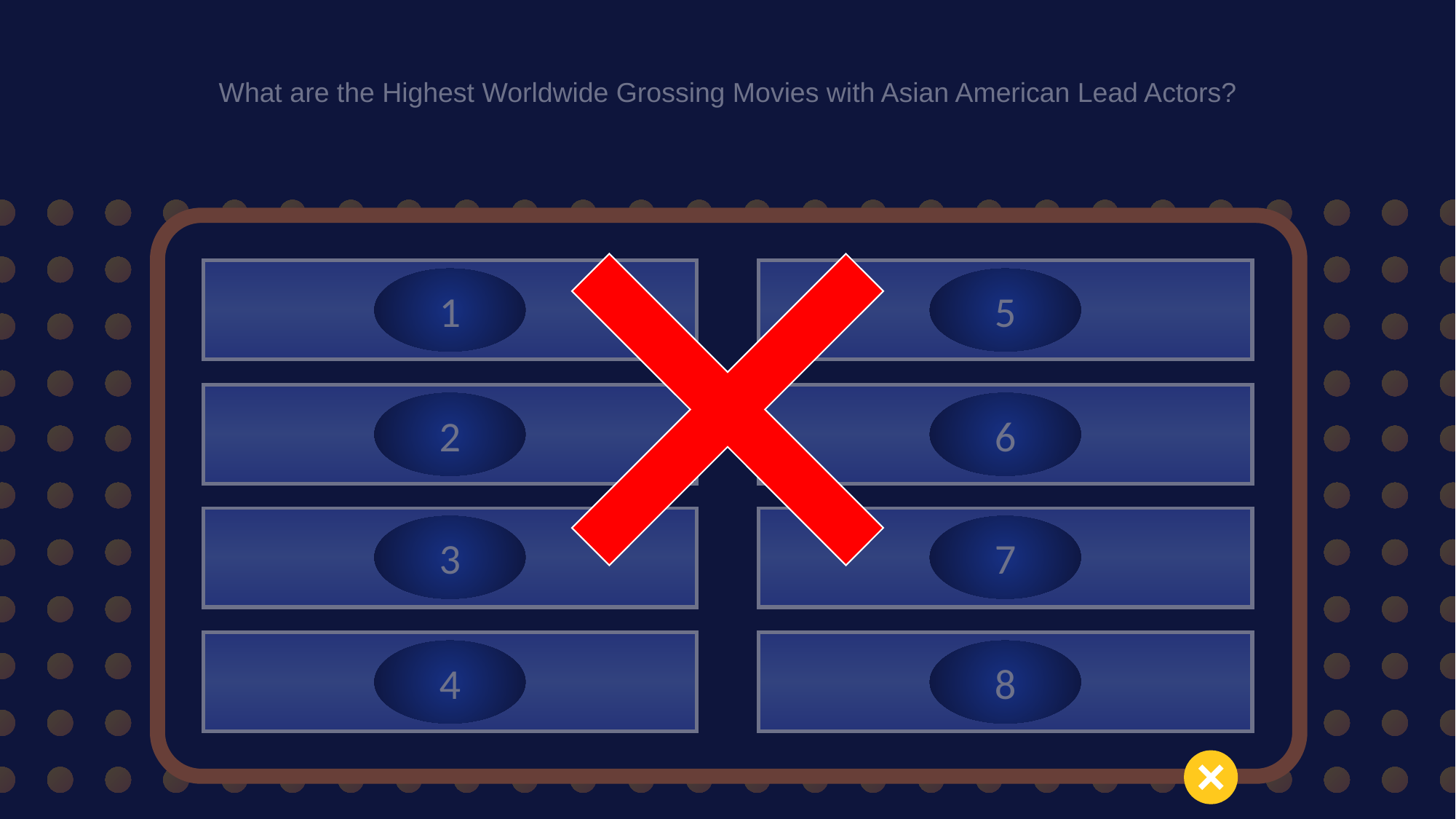

What are the Highest Worldwide Grossing Movies with Asian American Lead Actors?

1

5
4
Rush Hour
Shang-Chi and the
Legend of the Ten Rings
8
7
Rush Hour 2
3
Crazy Rich Asians

2

6

3

7
6
Mulan 1998
2
Memoirs of a Geisha
5
Rush Hour 3

4

8
1
Everything Everywhere
All at Once